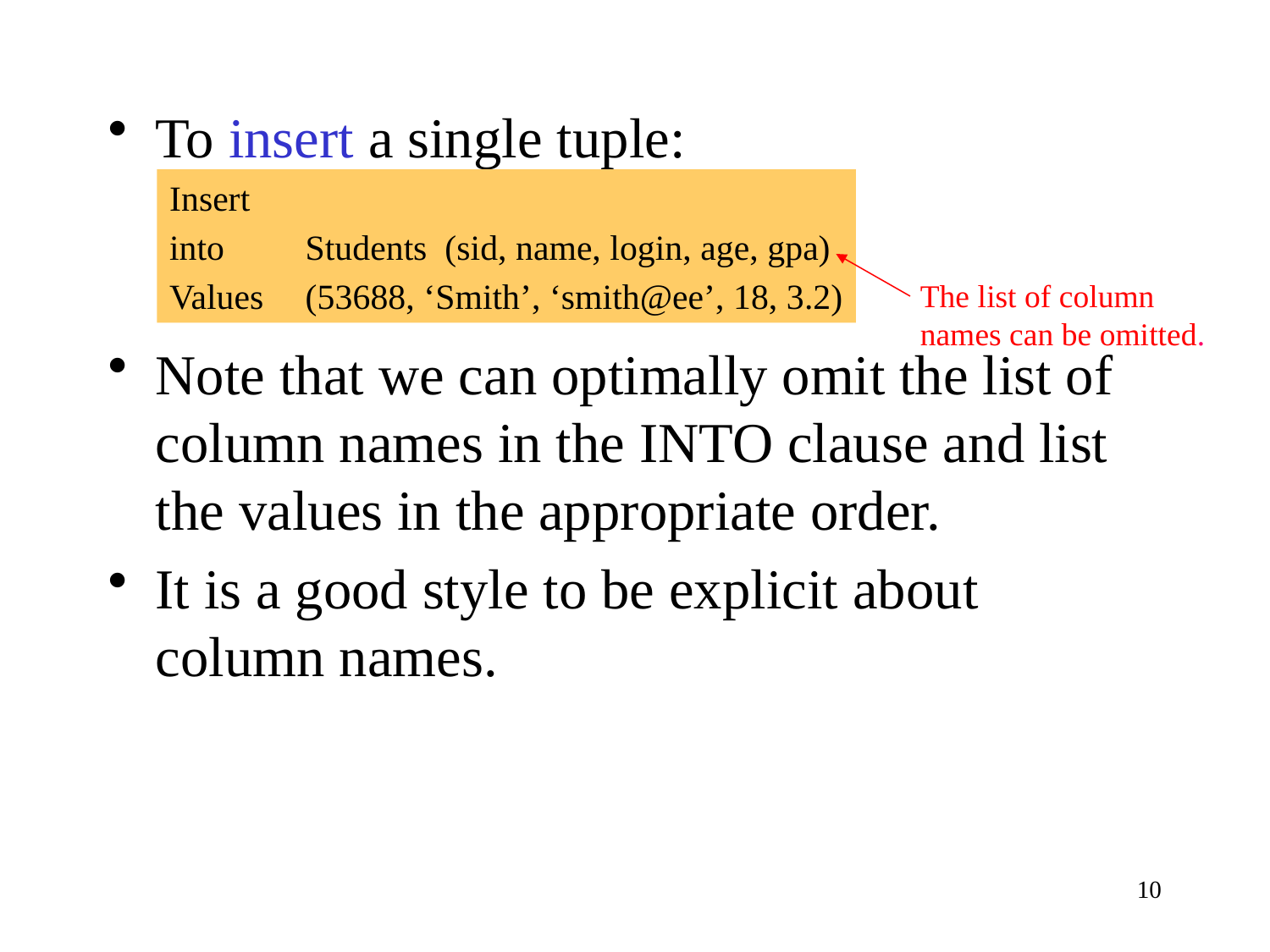

To insert a single tuple:

Note that we can optimally omit the list of column names in the INTO clause and list the values in the appropriate order.
It is a good style to be explicit about column names.
Insert
into	 Students  (sid, name, login, age, gpa)
Values	 (53688, ‘Smith’, ‘smith@ee’, 18, 3.2)

The list of column
names can be omitted.
10